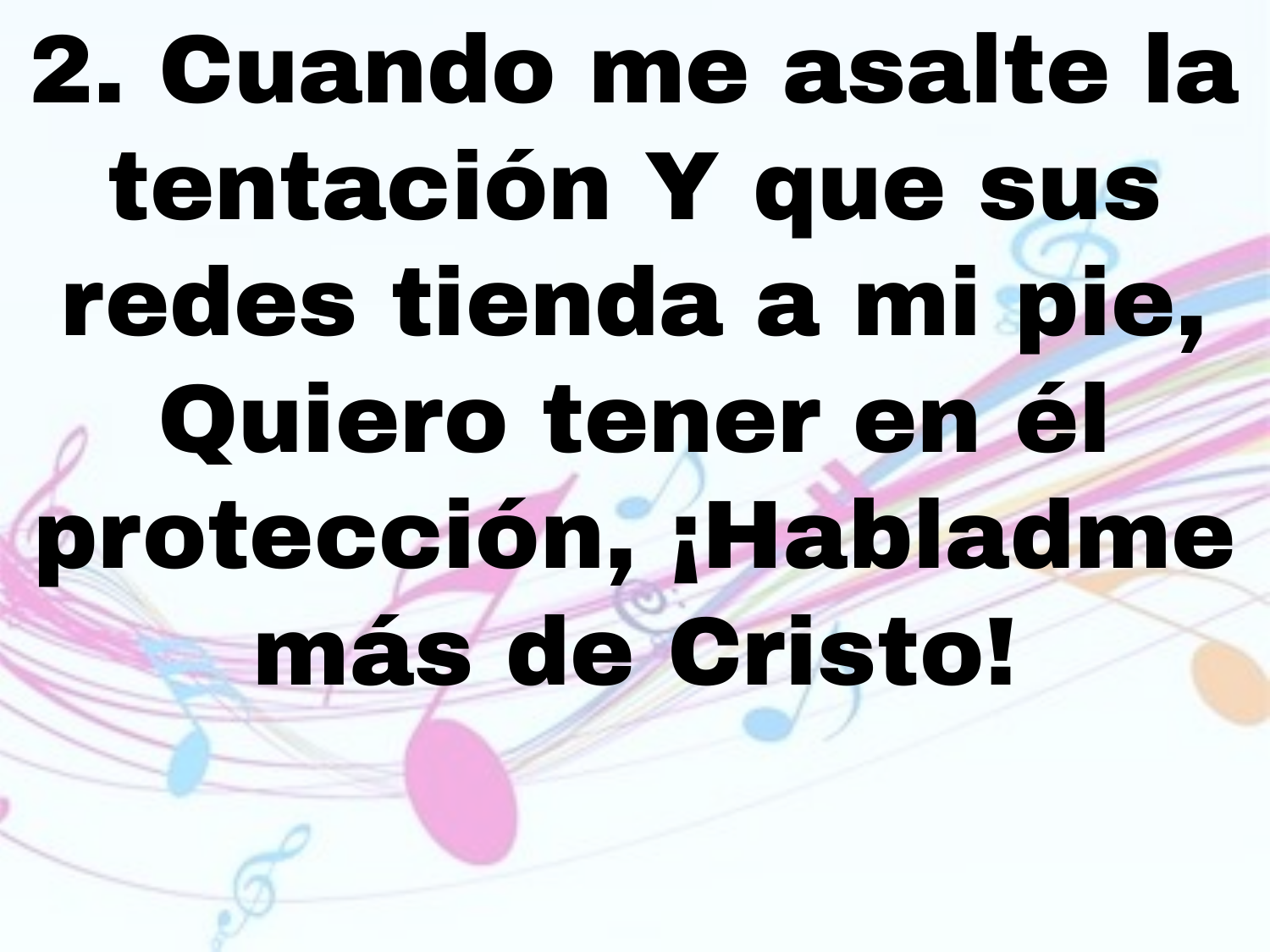

2. Cuando me asalte la tentación Y que sus redes tienda a mi pie, Quiero tener en él protección, ¡Habladme más de Cristo!